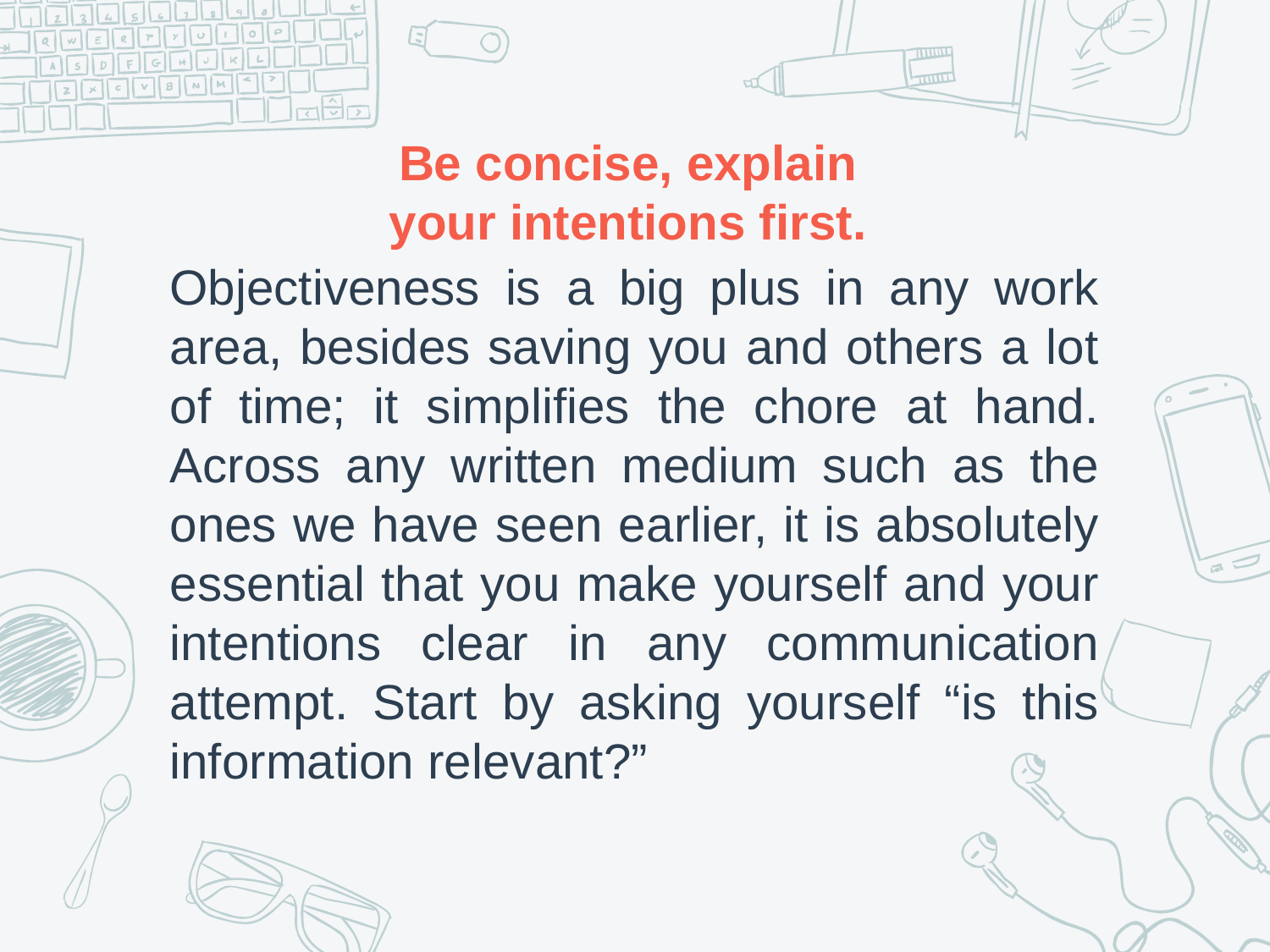

# Be concise, explain your intentions first.
Objectiveness is a big plus in any work area, besides saving you and others a lot of time; it simplifies the chore at hand. Across any written medium such as the ones we have seen earlier, it is absolutely essential that you make yourself and your intentions clear in any communication attempt. Start by asking yourself “is this information relevant?”